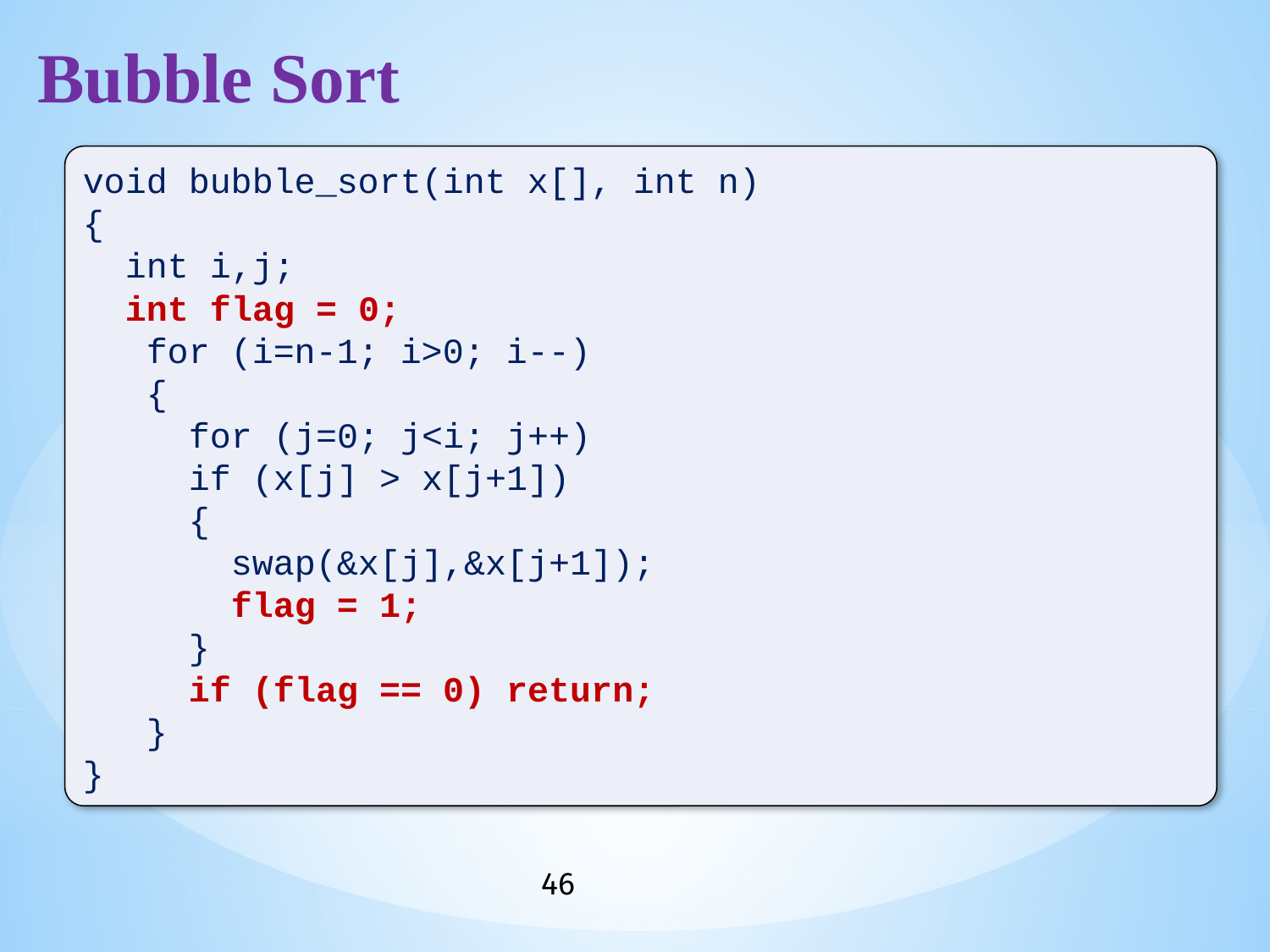

# Bubble Sort
void bubble_sort(int x[], int n)
{
  int i,j;
  int flag = 0;
   for (i=n-1; i>0; i--)
   {
     for (j=0; j<i; j++)
     if (x[j] > x[j+1])
     {
       swap(&x[j],&x[j+1]);
       flag = 1;
     }
     if (flag == 0) return;
   }
}
46